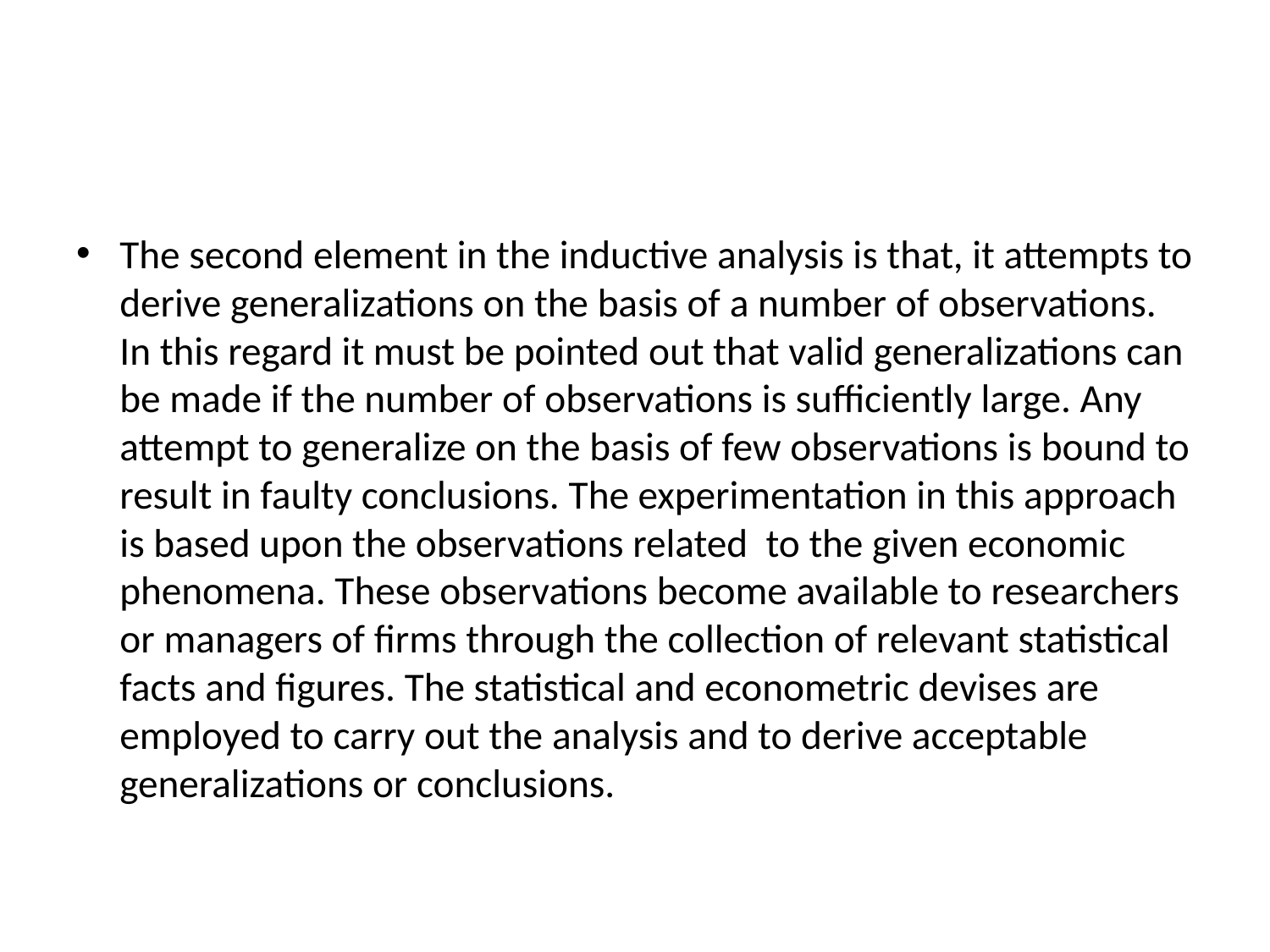

#
The second element in the inductive analysis is that, it attempts to derive generalizations on the basis of a number of observations. In this regard it must be pointed out that valid generalizations can be made if the number of observations is sufficiently large. Any attempt to generalize on the basis of few observations is bound to result in faulty conclusions. The experimentation in this approach is based upon the observations related  to the given economic phenomena. These observations become available to researchers or managers of firms through the collection of relevant statistical facts and figures. The statistical and econometric devises are employed to carry out the analysis and to derive acceptable generalizations or conclusions.